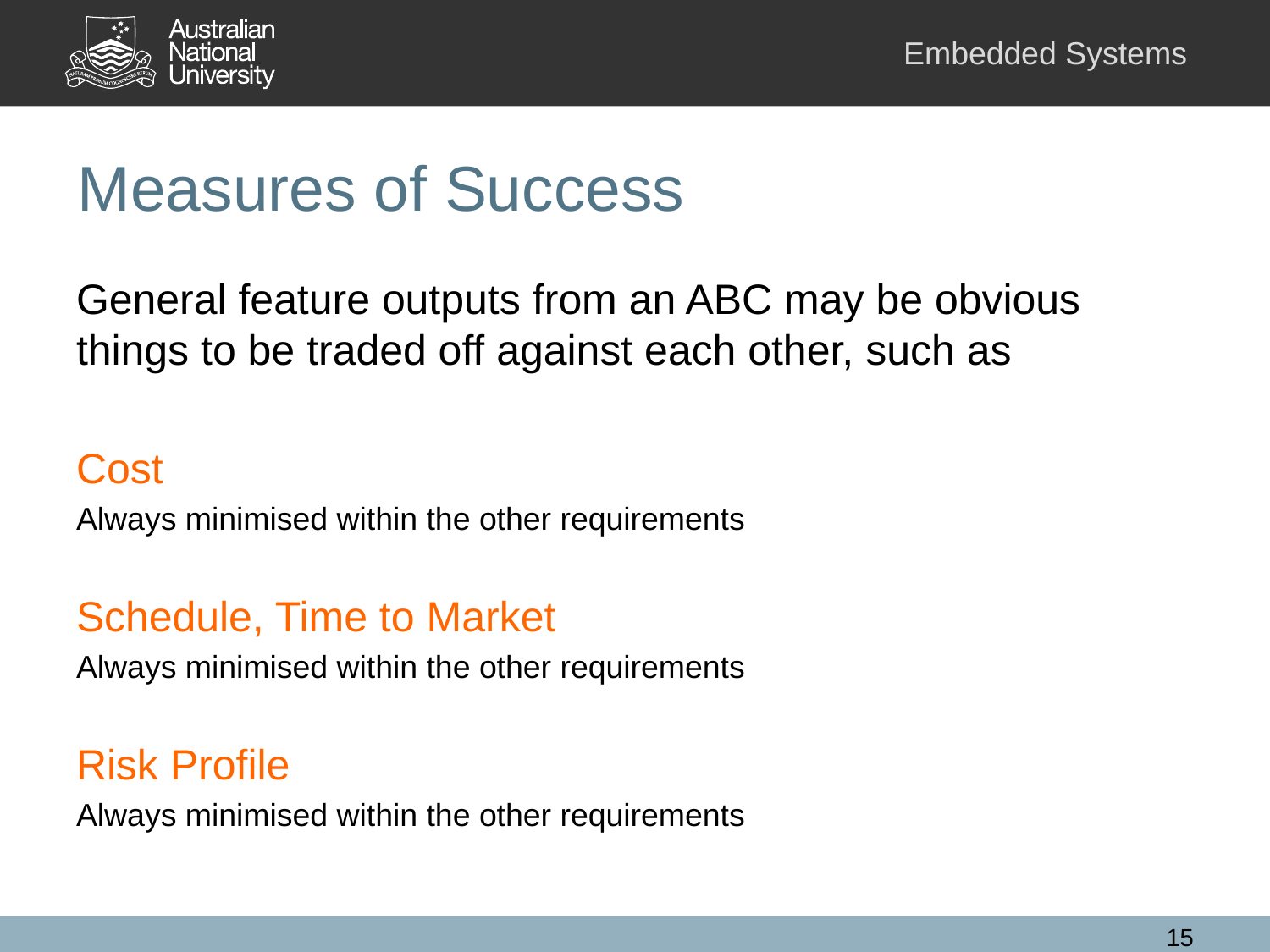

# Measures of Success
General feature outputs from an ABC may be obvious things to be traded off against each other, such as

Cost
Always minimised within the other requirements

Schedule, Time to Market
Always minimised within the other requirements

Risk Profile
Always minimised within the other requirements
15